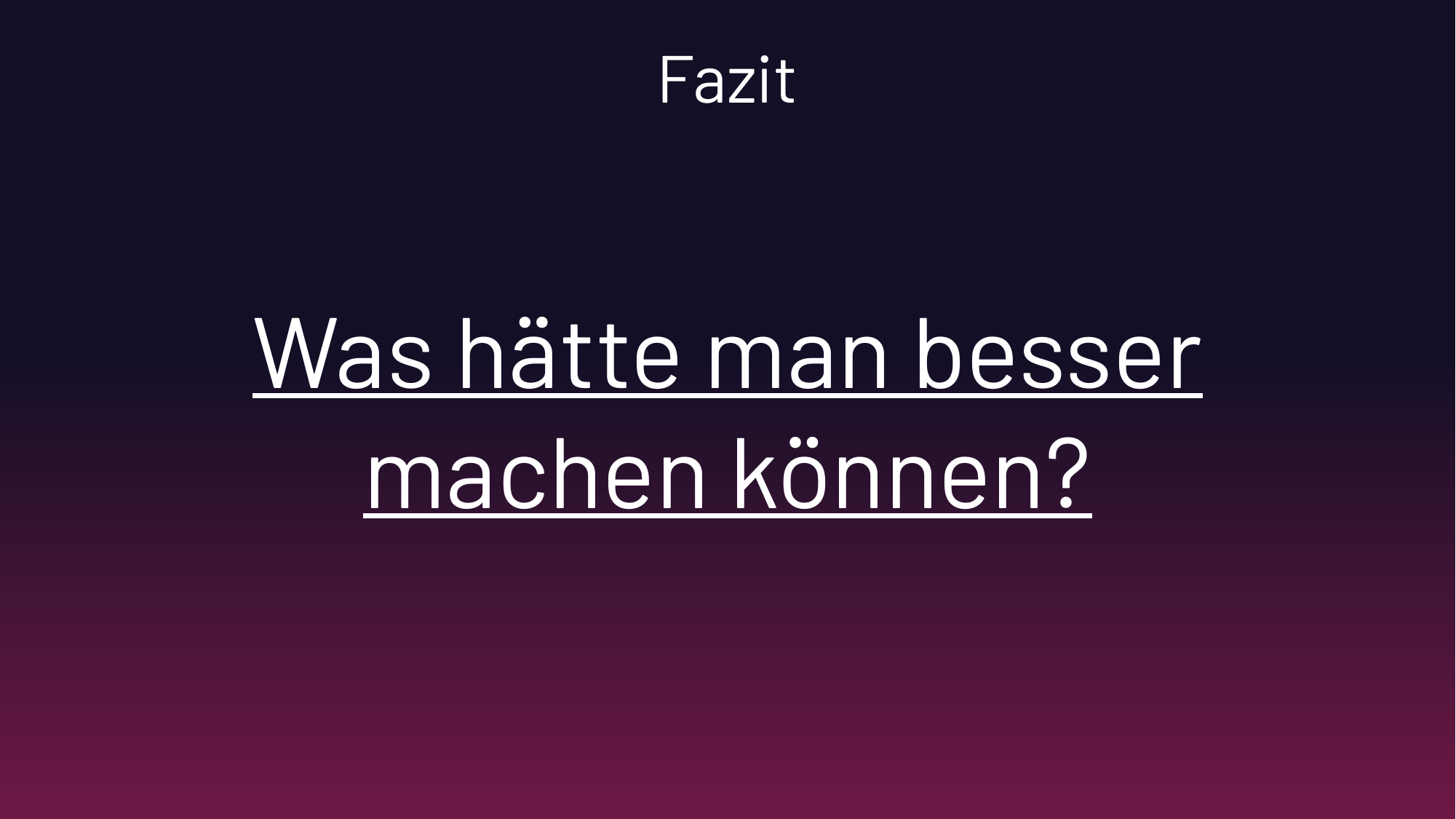

# Fazit
Was hätte man besser machen können?